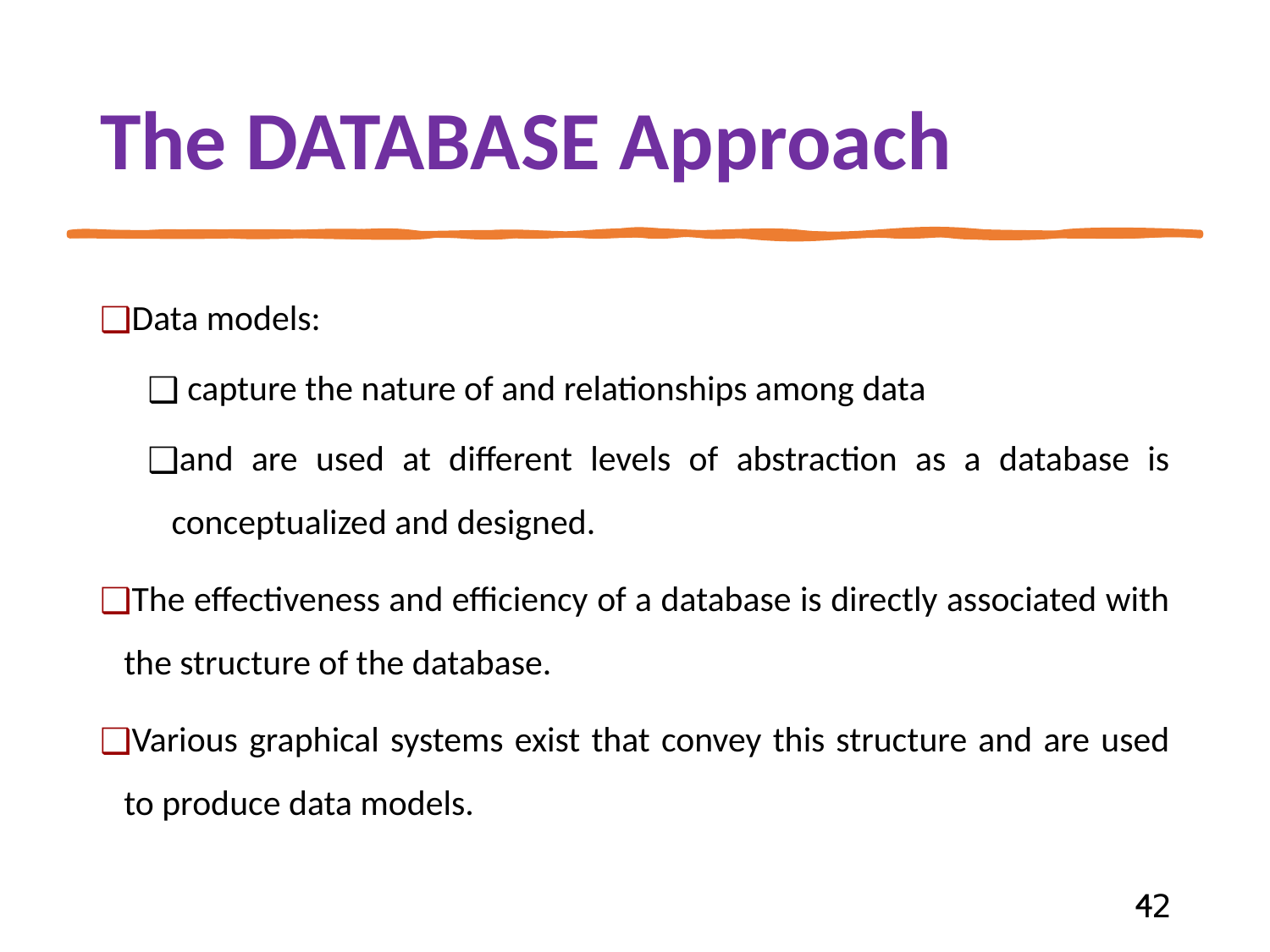

# The DATABASE Approach

Data models:
 capture the nature of and relationships among data
and are used at different levels of abstraction as a database is conceptualized and designed.
The effectiveness and efficiency of a database is directly associated with the structure of the database.
Various graphical systems exist that convey this structure and are used to produce data models.
42